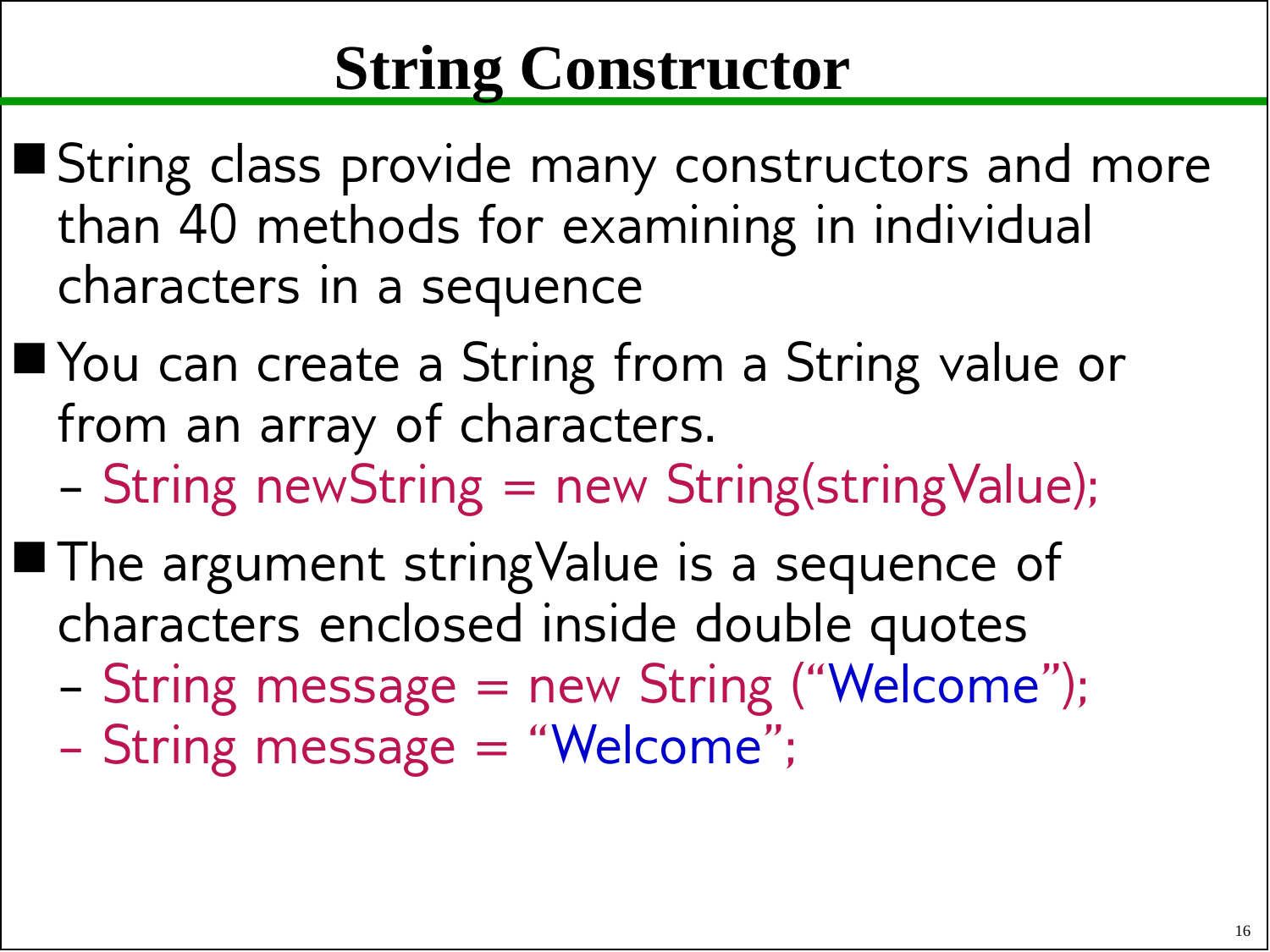

# String Constructor
String class provide many constructors and more
than 40 methods for examining in individual
characters in a sequence
You can create a String from a String value or from an array of characters.
– String newString = new String(stringValue);
The argument stringValue is a sequence of characters enclosed inside double quotes
– String message = new String (“Welcome”);
– String message = “Welcome”;
16